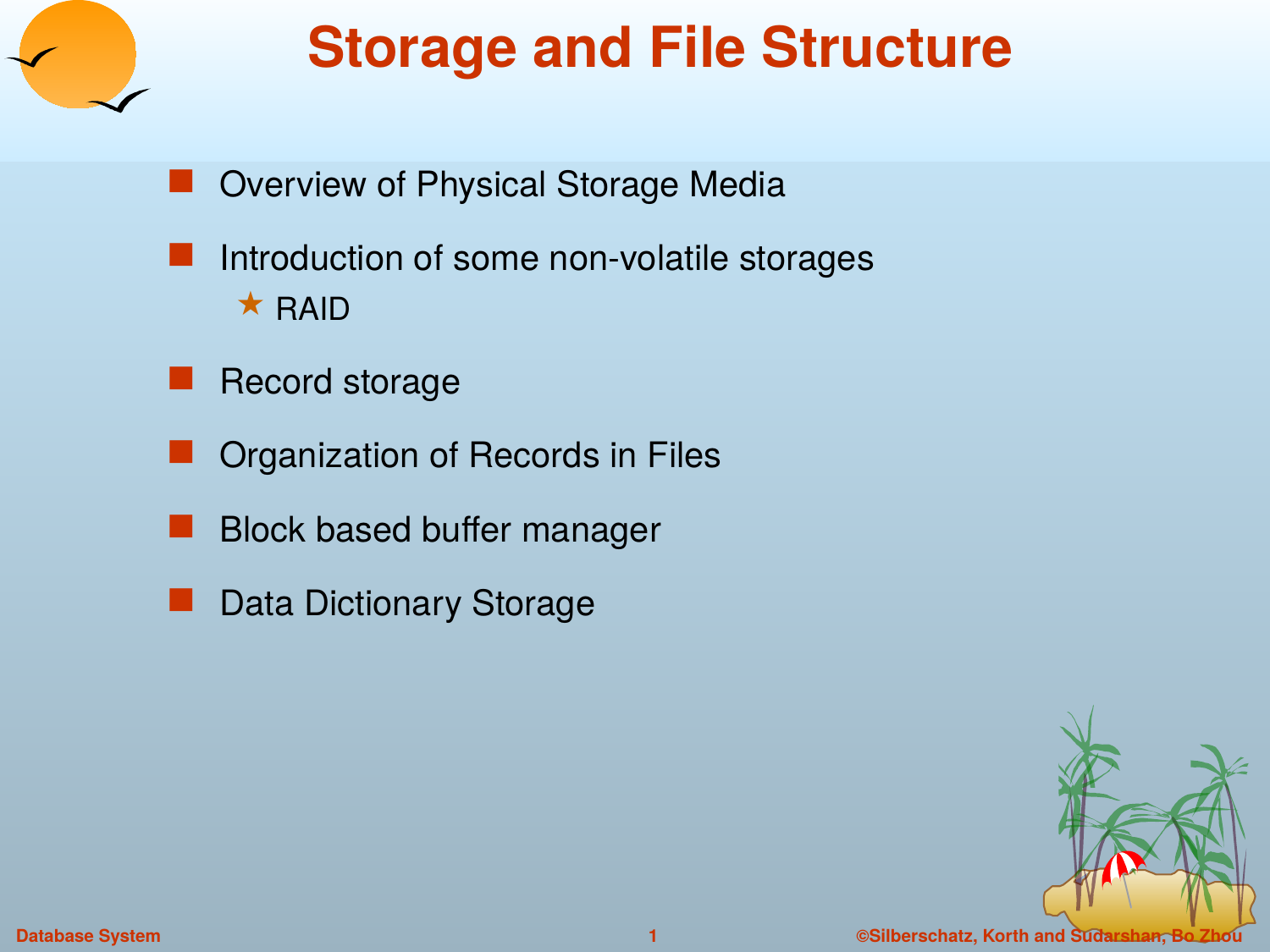

# Storage and File Structure
Overview of Physical Storage Media
Introduction of some non-volatile storages
RAID
Record storage
Organization of Records in Files
Block based buffer manager
Data Dictionary Storage